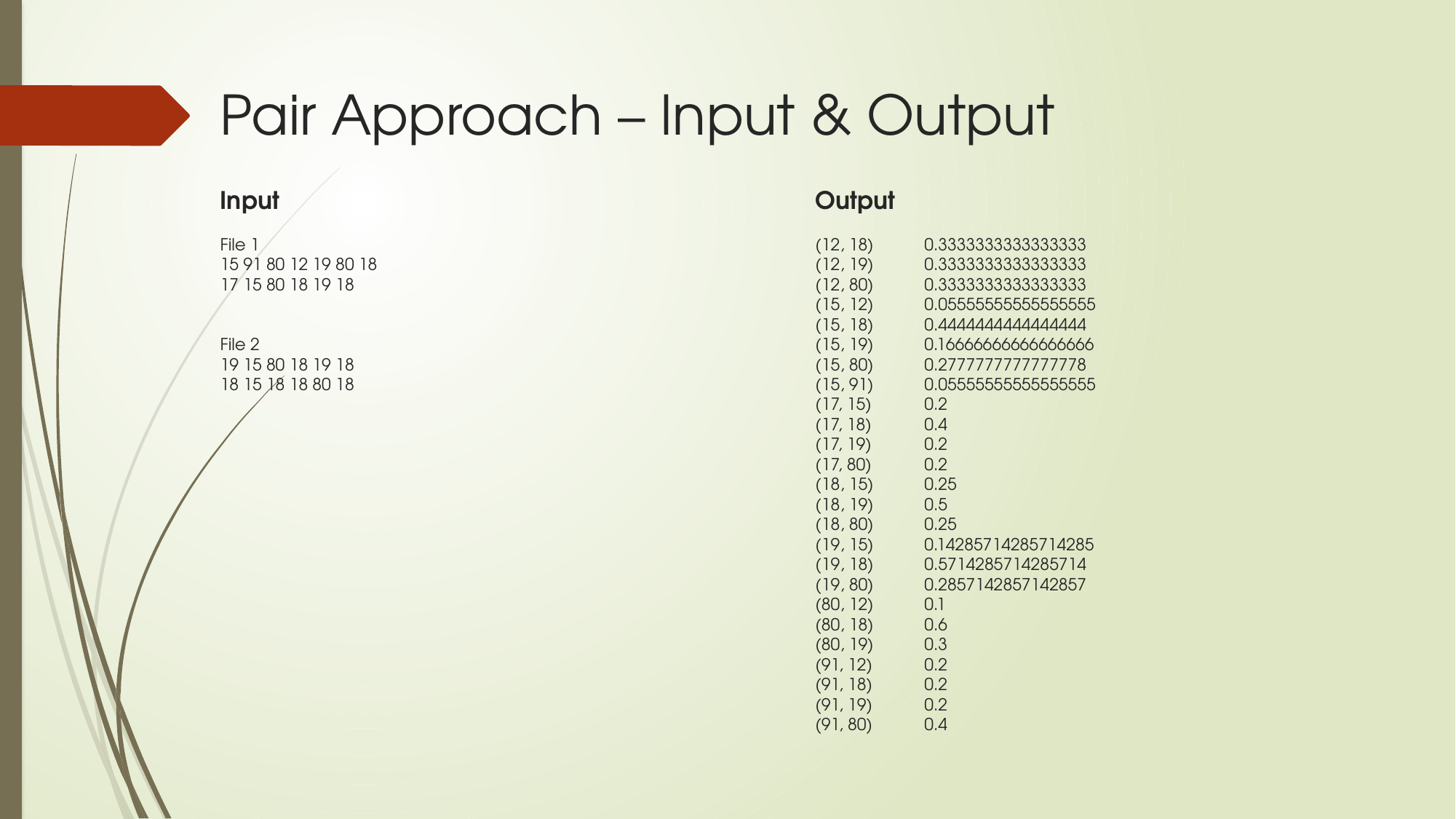

# Pair Approach – Input & Output
Input

File 1
15 91 80 12 19 80 18
17 15 80 18 19 18

File 2
19 15 80 18 19 18
18 15 18 18 80 18

Output

(12, 18)	0.3333333333333333
(12, 19)	0.3333333333333333
(12, 80)	0.3333333333333333
(15, 12)	0.05555555555555555
(15, 18)	0.4444444444444444
(15, 19)	0.16666666666666666
(15, 80)	0.2777777777777778
(15, 91)	0.05555555555555555
(17, 15)	0.2
(17, 18)	0.4
(17, 19)	0.2
(17, 80)	0.2
(18, 15)	0.25
(18, 19)	0.5
(18, 80)	0.25
(19, 15)	0.14285714285714285
(19, 18)	0.5714285714285714
(19, 80)	0.2857142857142857
(80, 12)	0.1
(80, 18)	0.6
(80, 19)	0.3
(91, 12)	0.2
(91, 18)	0.2
(91, 19)	0.2
(91, 80)	0.4